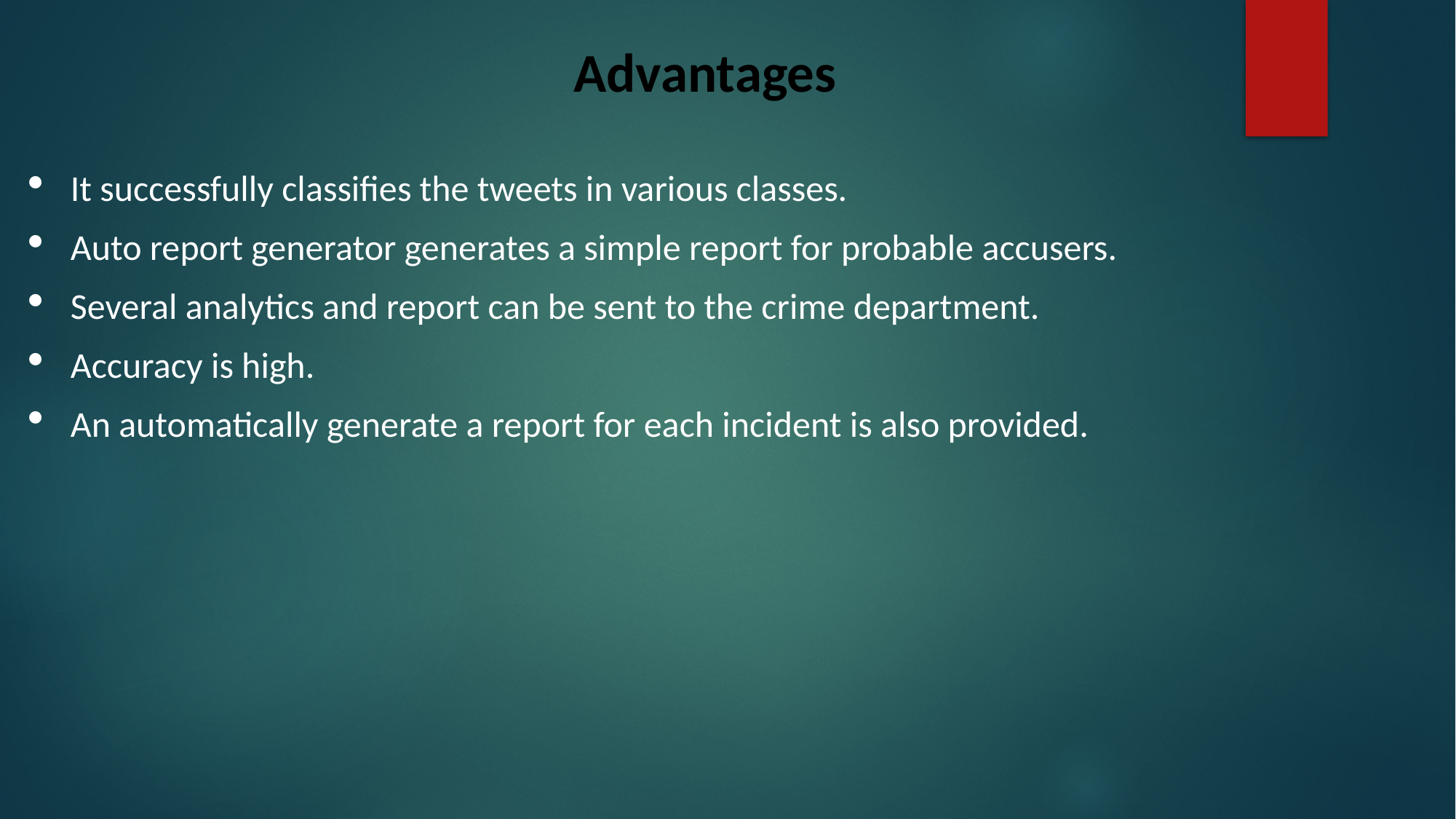

Advantages

It successfully classifies the tweets in various classes.
Auto report generator generates a simple report for probable accusers.
Several analytics and report can be sent to the crime department.
Accuracy is high.
An automatically generate a report for each incident is also provided.